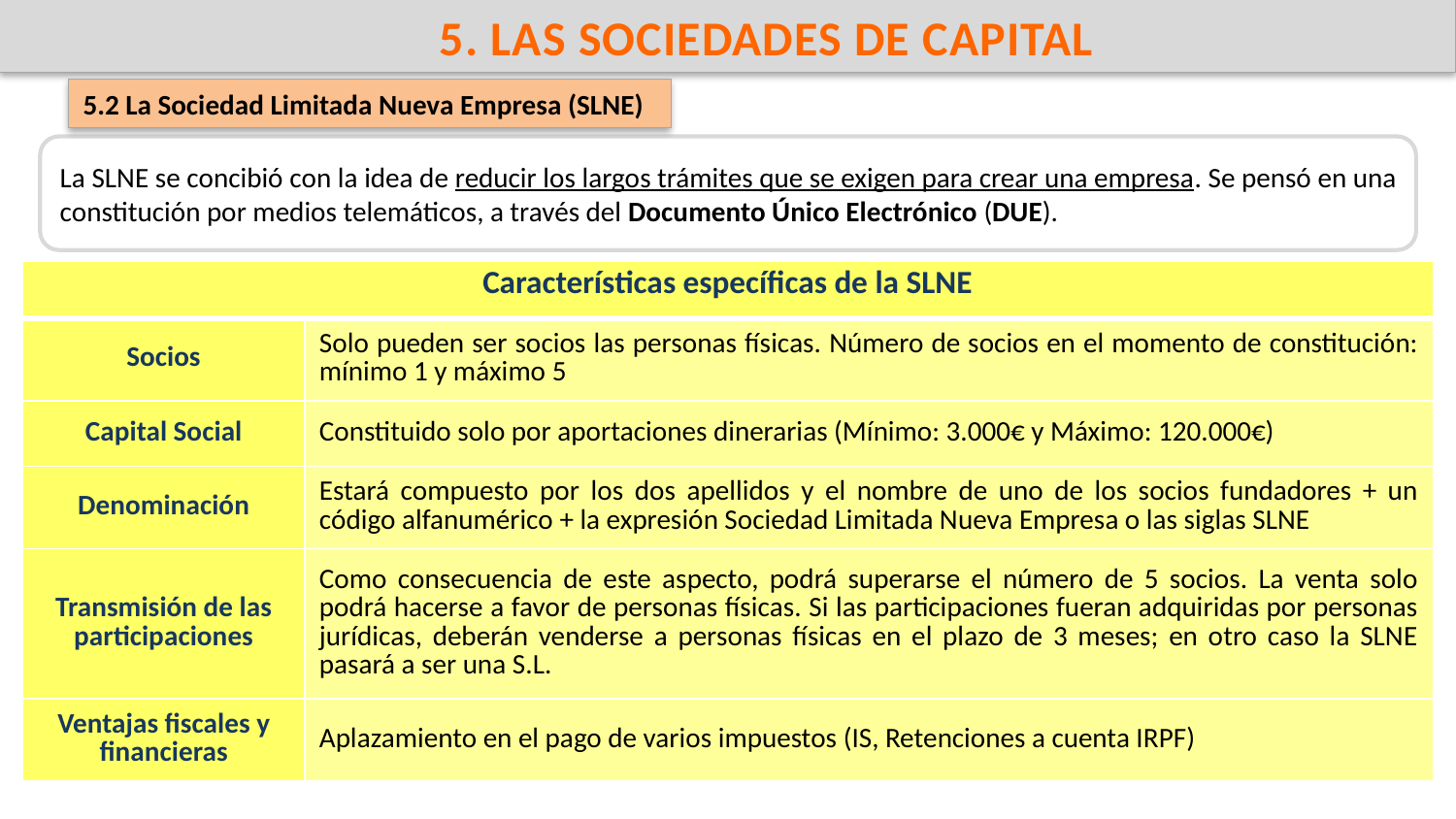

5. LAS SOCIEDADES DE CAPITAL

5.2 La Sociedad Limitada Nueva Empresa (SLNE)
La SLNE se concibió con la idea de reducir los largos trámites que se exigen para crear una empresa. Se pensó en una constitución por medios telemáticos, a través del Documento Único Electrónico (DUE).
| Características específicas de la SLNE |  |
| --- | --- |
| Socios | Solo pueden ser socios las personas físicas. Número de socios en el momento de constitución: mínimo 1 y máximo 5 |
| Capital Social | Constituido solo por aportaciones dinerarias (Mínimo: 3.000€ y Máximo: 120.000€) |
| Denominación | Estará compuesto por los dos apellidos y el nombre de uno de los socios fundadores + un código alfanumérico + la expresión Sociedad Limitada Nueva Empresa o las siglas SLNE |
| Transmisión de las participaciones | Como consecuencia de este aspecto, podrá superarse el número de 5 socios. La venta solo podrá hacerse a favor de personas físicas. Si las participaciones fueran adquiridas por personas jurídicas, deberán venderse a personas físicas en el plazo de 3 meses; en otro caso la SLNE pasará a ser una S.L. |
| Ventajas fiscales y financieras | Aplazamiento en el pago de varios impuestos (IS, Retenciones a cuenta IRPF) |